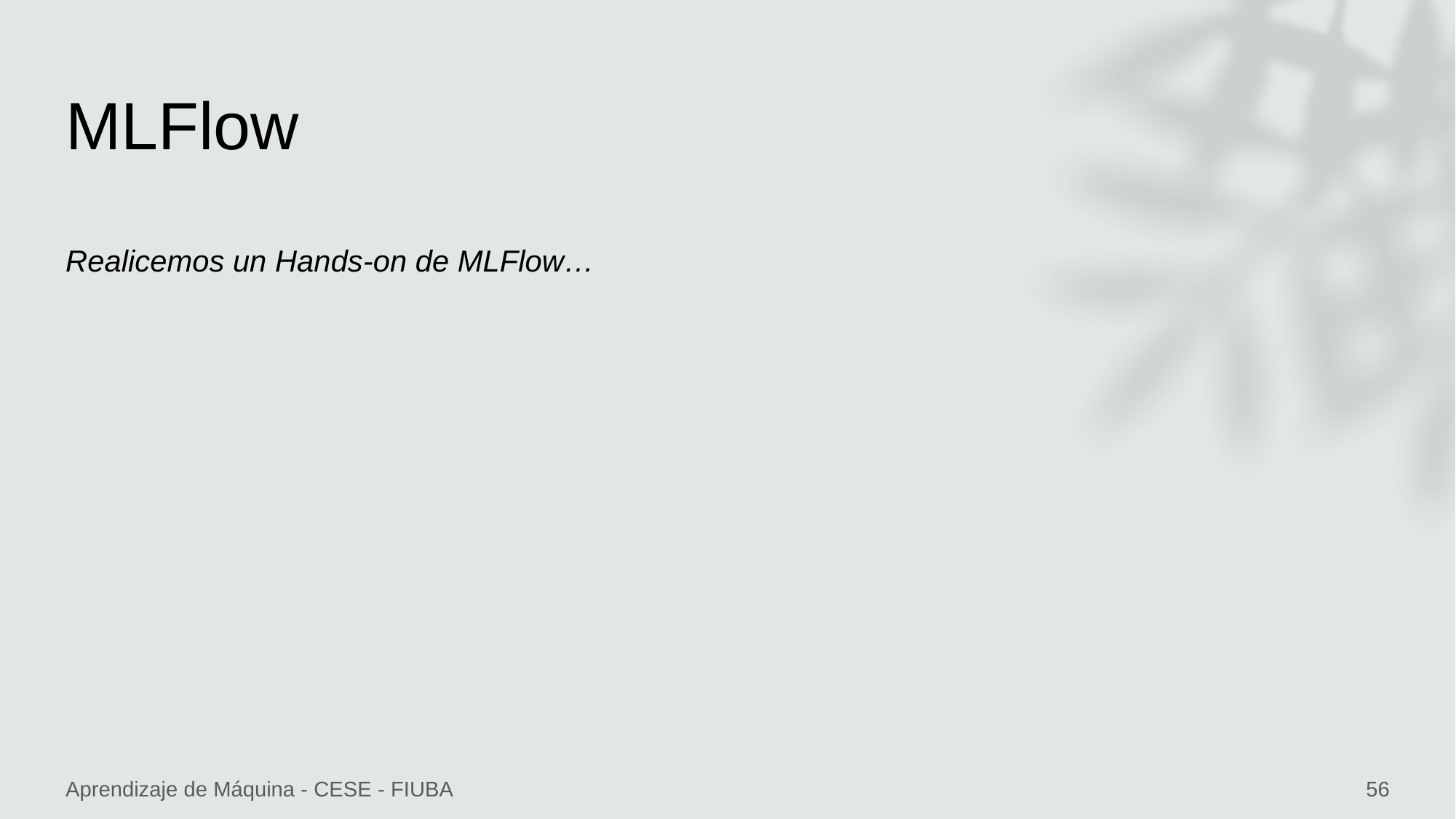

# MLFlow
Realicemos un Hands-on de MLFlow…

Aprendizaje de Máquina - CESE - FIUBA
56